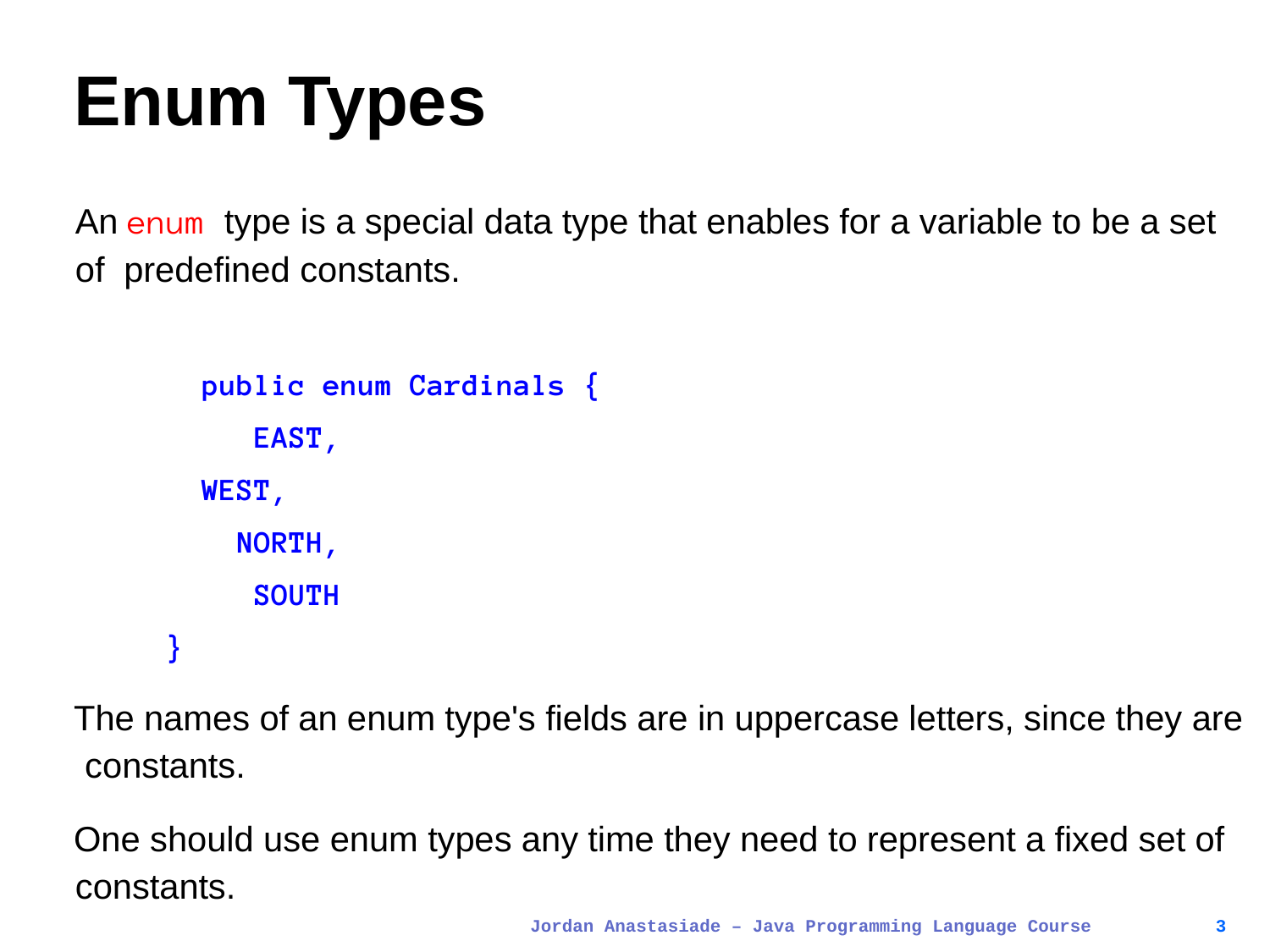

# Enum Types
An enum type is a special data type that enables for a variable to be a set of  predefined constants.

public enum Cardinals {  EAST,
WEST,  NORTH,  SOUTH
}
The names of an enum type's fields are in uppercase letters, since they are  constants.
One should use enum types any time they need to represent a fixed set of constants.
Jordan Anastasiade – Java Programming Language Course
3